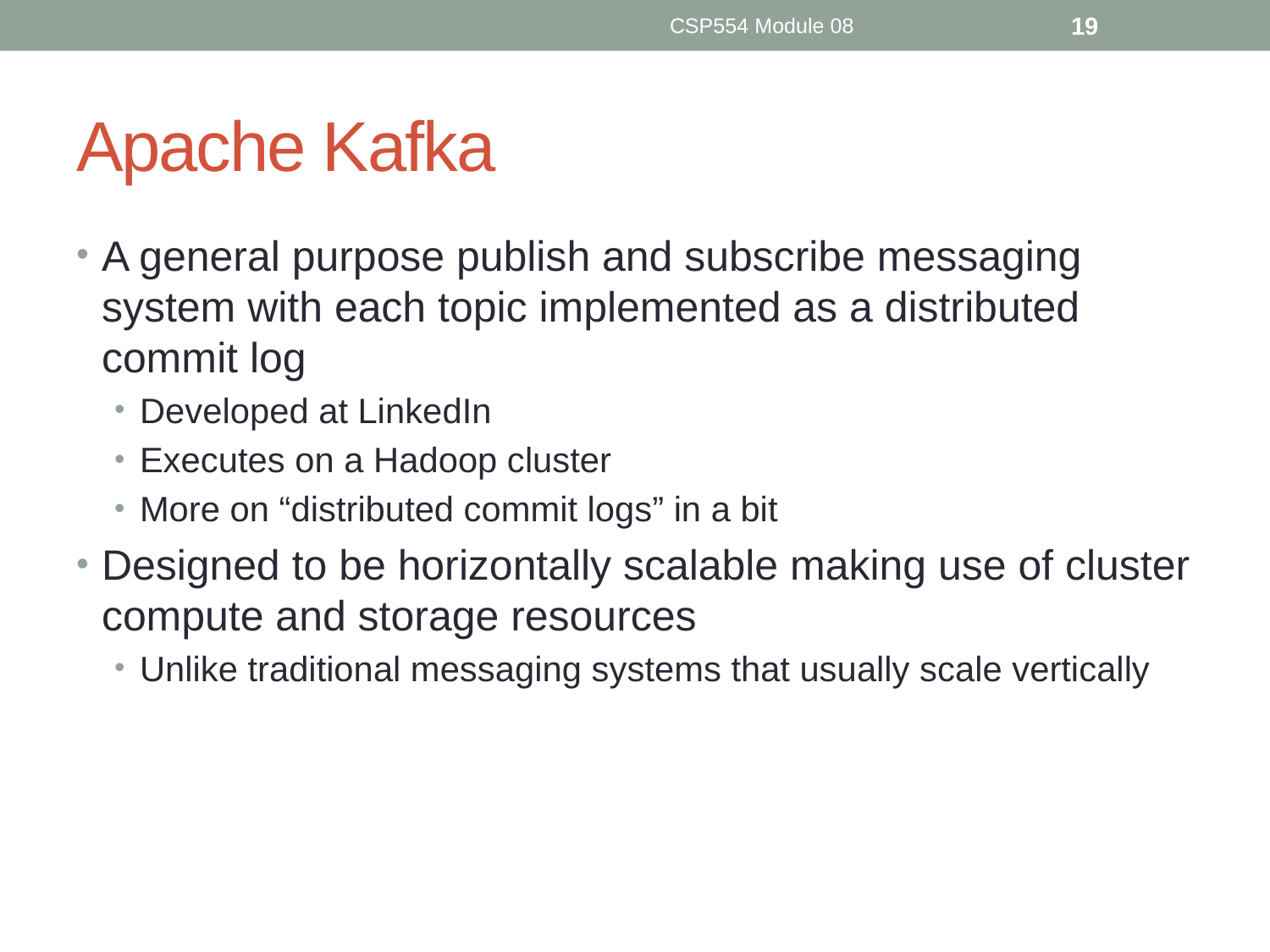

CSP554 Module 08
19
# Apache Kafka
A general purpose publish and subscribe messaging system with each topic implemented as a distributed commit log
Developed at LinkedIn
Executes on a Hadoop cluster
More on “distributed commit logs” in a bit
Designed to be horizontally scalable making use of cluster compute and storage resources
Unlike traditional messaging systems that usually scale vertically